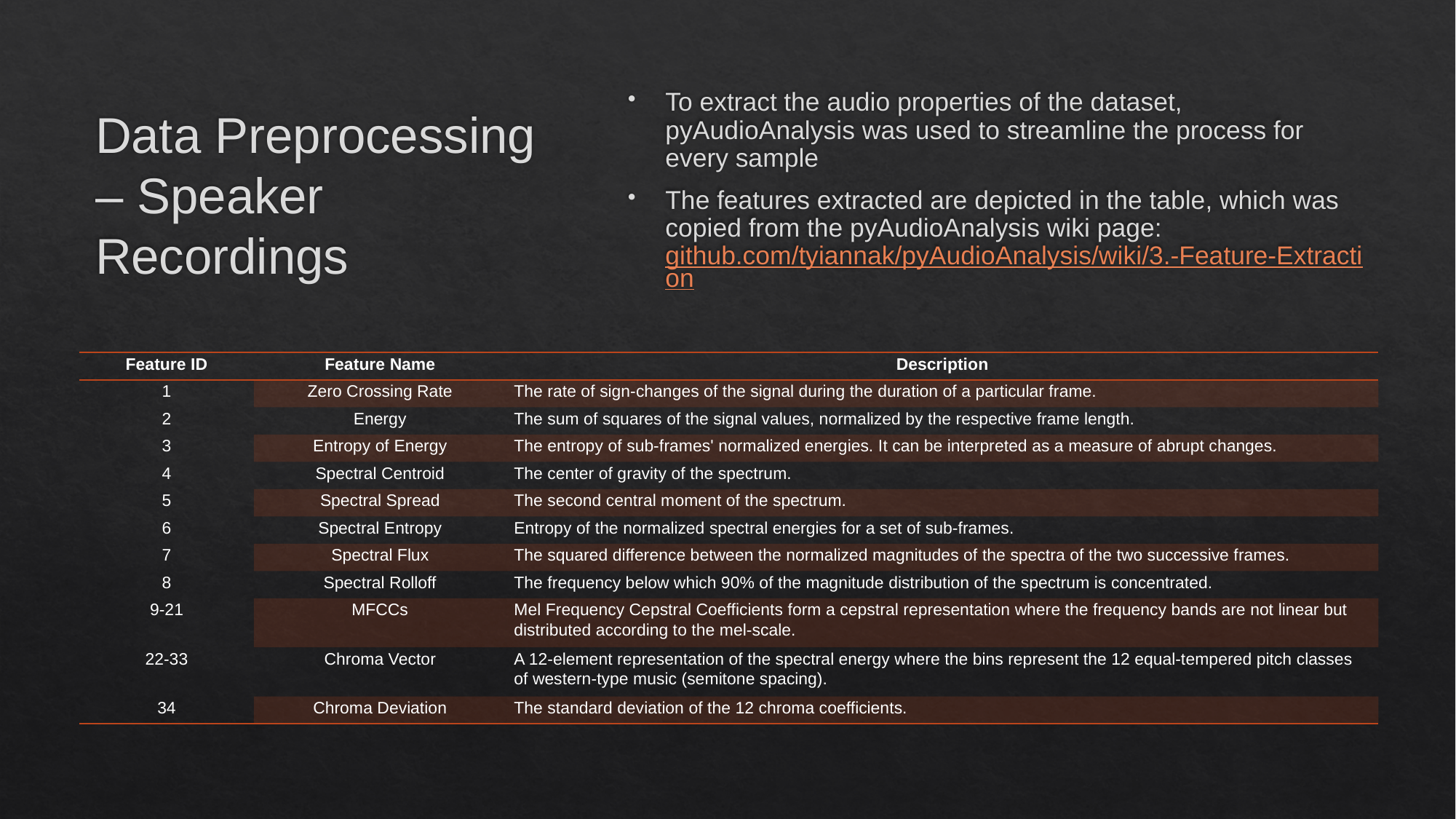

# Data Preprocessing – Speaker Recordings
To extract the audio properties of the dataset, pyAudioAnalysis was used to streamline the process for every sample
The features extracted are depicted in the table, which was copied from the pyAudioAnalysis wiki page: github.com/tyiannak/pyAudioAnalysis/wiki/3.-Feature-Extraction
| Feature ID | Feature Name | Description |
| --- | --- | --- |
| 1 | Zero Crossing Rate | The rate of sign-changes of the signal during the duration of a particular frame. |
| 2 | Energy | The sum of squares of the signal values, normalized by the respective frame length. |
| 3 | Entropy of Energy | The entropy of sub-frames' normalized energies. It can be interpreted as a measure of abrupt changes. |
| 4 | Spectral Centroid | The center of gravity of the spectrum. |
| 5 | Spectral Spread | The second central moment of the spectrum. |
| 6 | Spectral Entropy | Entropy of the normalized spectral energies for a set of sub-frames. |
| 7 | Spectral Flux | The squared difference between the normalized magnitudes of the spectra of the two successive frames. |
| 8 | Spectral Rolloff | The frequency below which 90% of the magnitude distribution of the spectrum is concentrated. |
| 9-21 | MFCCs | Mel Frequency Cepstral Coefficients form a cepstral representation where the frequency bands are not linear but distributed according to the mel-scale. |
| 22-33 | Chroma Vector | A 12-element representation of the spectral energy where the bins represent the 12 equal-tempered pitch classes of western-type music (semitone spacing). |
| 34 | Chroma Deviation | The standard deviation of the 12 chroma coefficients. |